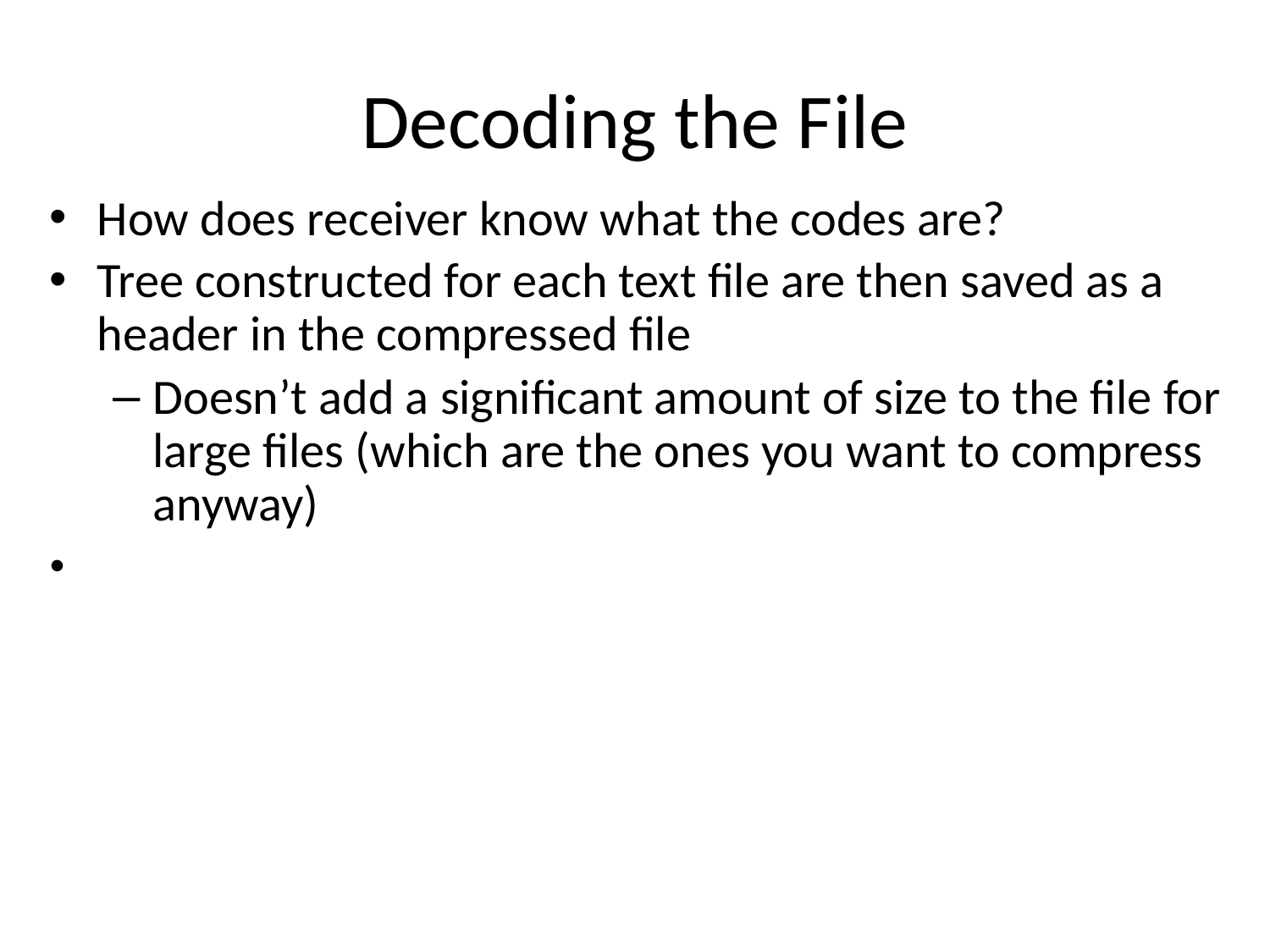

# Decoding the File
How does receiver know what the codes are?
Tree constructed for each text file are then saved as a header in the compressed file
Doesn’t add a significant amount of size to the file for large files (which are the ones you want to compress anyway)